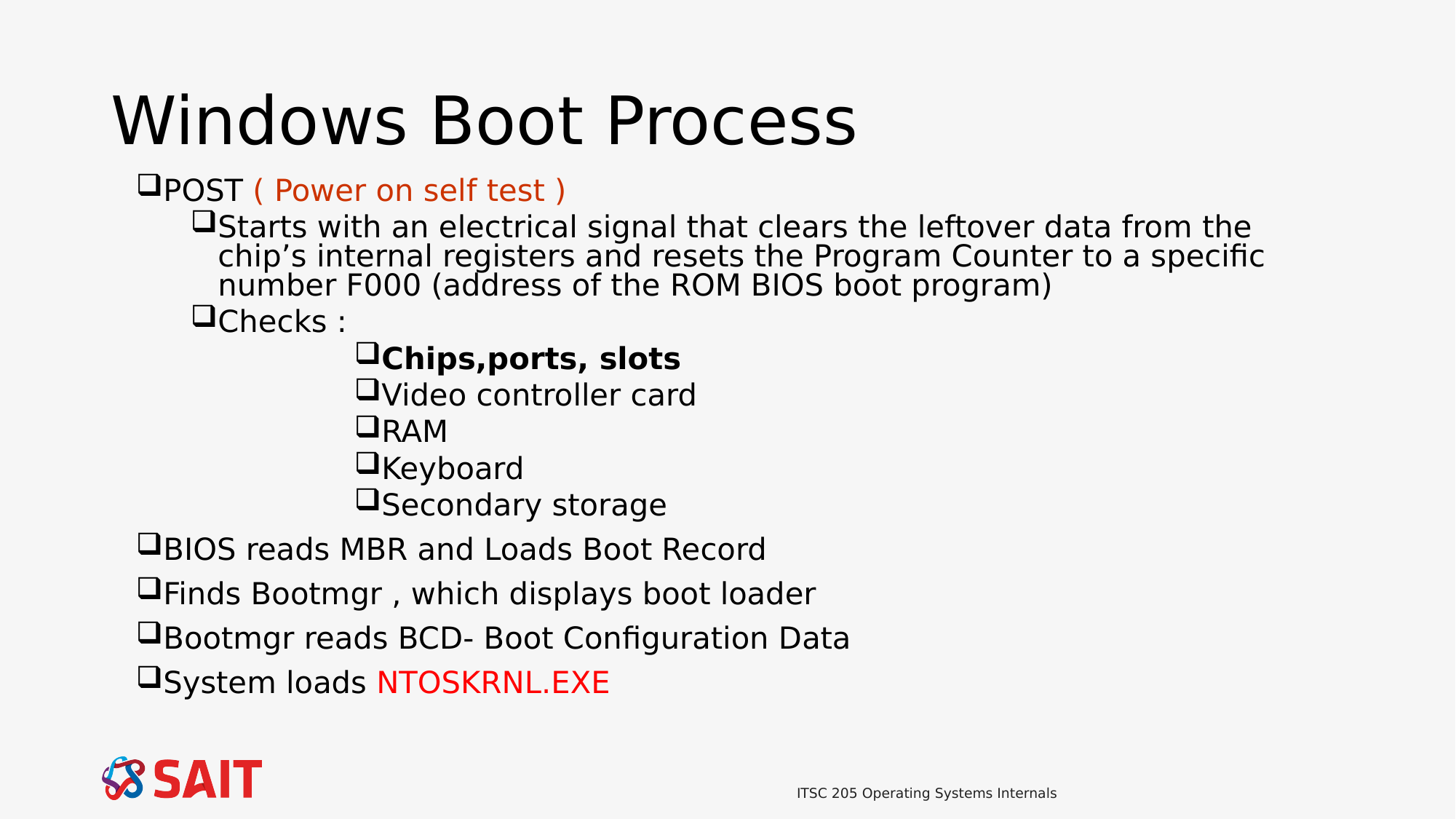

# Windows Boot Process
POST ( Power on self test )
Starts with an electrical signal that clears the leftover data from the chip’s internal registers and resets the Program Counter to a specific number F000 (address of the ROM BIOS boot program)
Checks :
Chips,ports, slots
Video controller card
RAM
Keyboard
Secondary storage
BIOS reads MBR and Loads Boot Record
Finds Bootmgr , which displays boot loader
Bootmgr reads BCD- Boot Configuration Data
System loads NTOSKRNL.EXE

ITSC 205 Operating Systems Internals